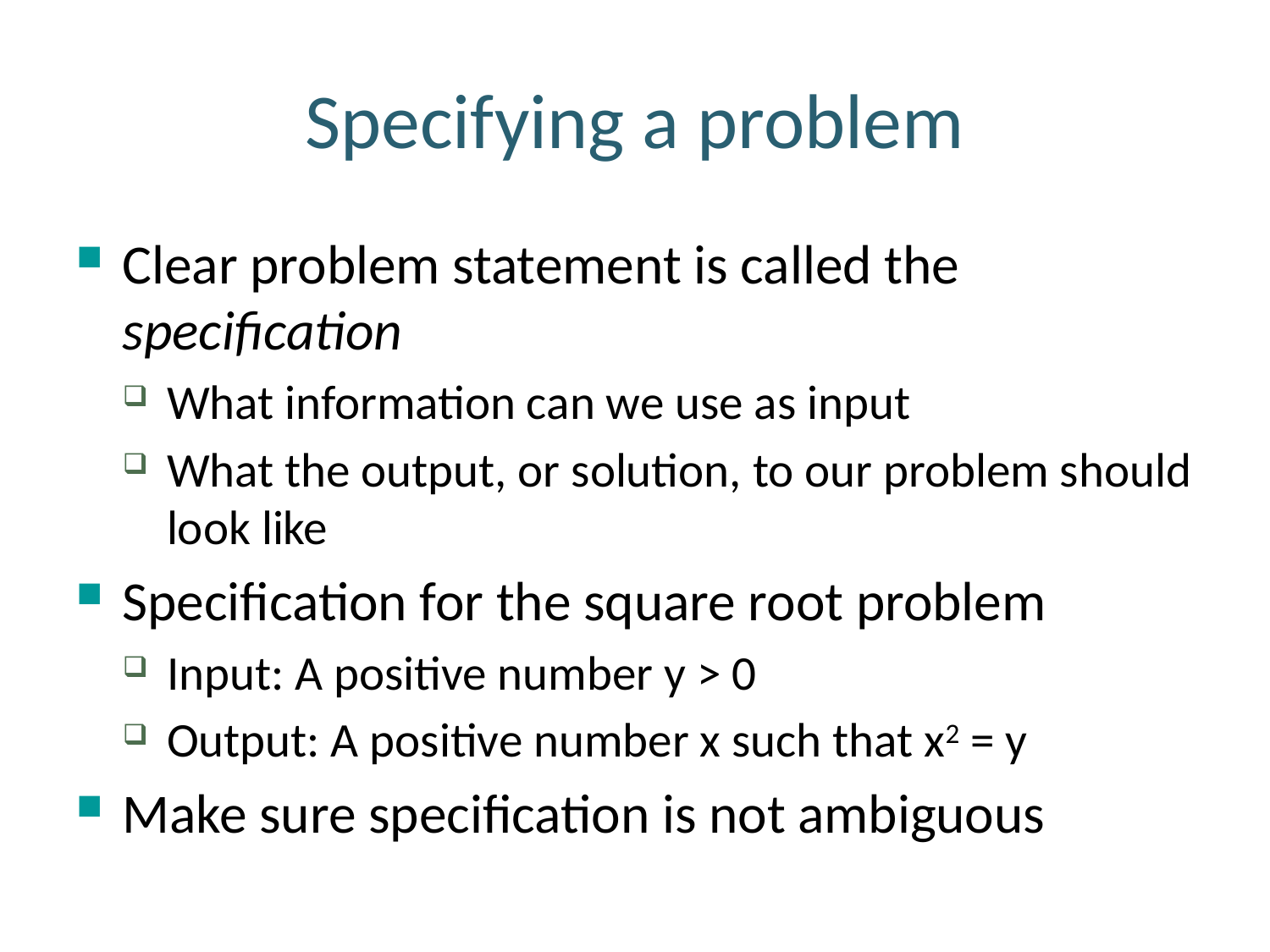

Specifying a problem
Clear problem statement is called the specification
What information can we use as input
What the output, or solution, to our problem should look like
Specification for the square root problem
Input: A positive number y > 0
Output: A positive number x such that x2 = y
Make sure specification is not ambiguous